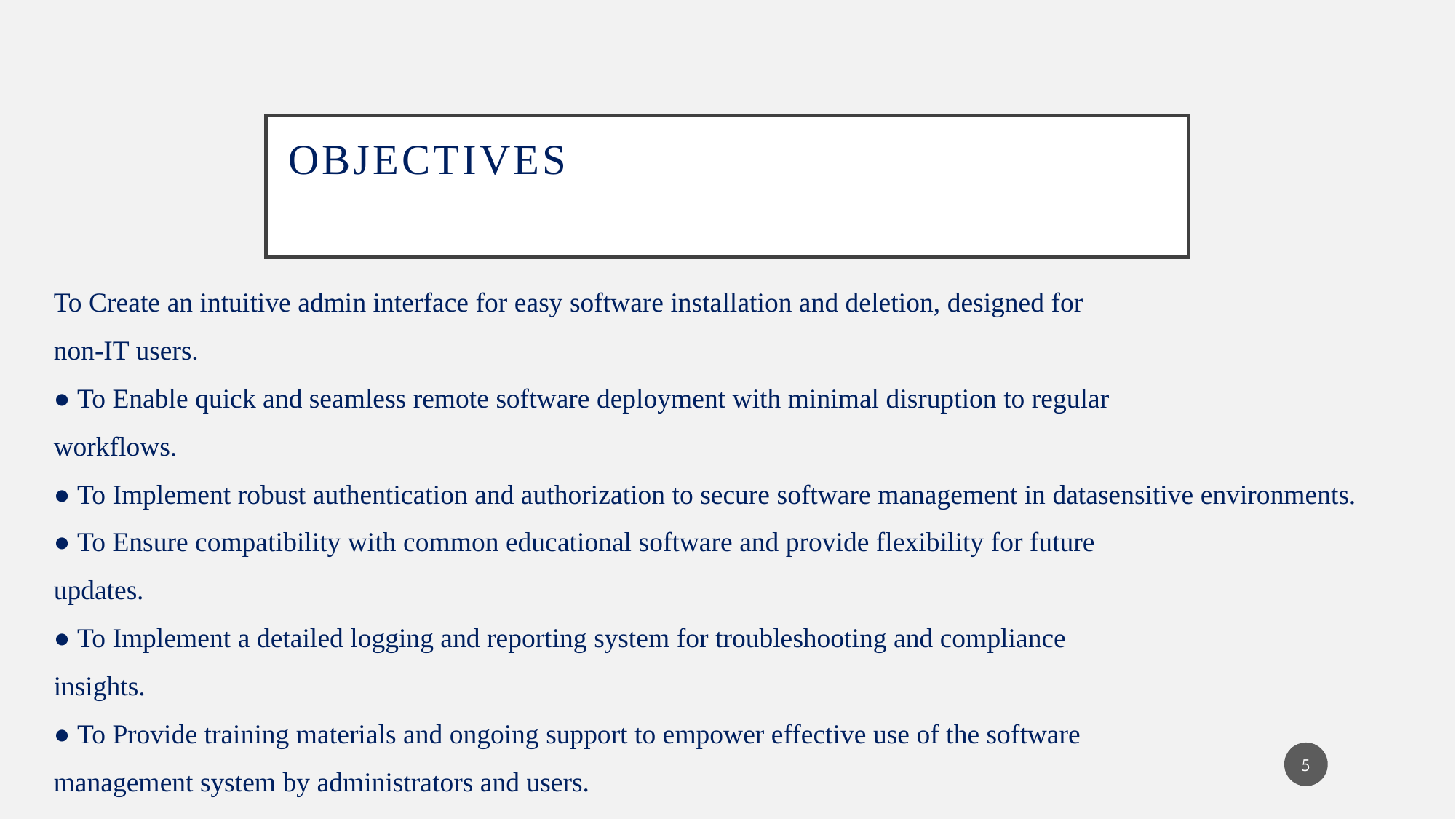

# Objectives
To Create an intuitive admin interface for easy software installation and deletion, designed for
non-IT users.
● To Enable quick and seamless remote software deployment with minimal disruption to regular
workflows.
● To Implement robust authentication and authorization to secure software management in datasensitive environments.
● To Ensure compatibility with common educational software and provide flexibility for future
updates.
● To Implement a detailed logging and reporting system for troubleshooting and compliance
insights.
● To Provide training materials and ongoing support to empower effective use of the software
management system by administrators and users.
5